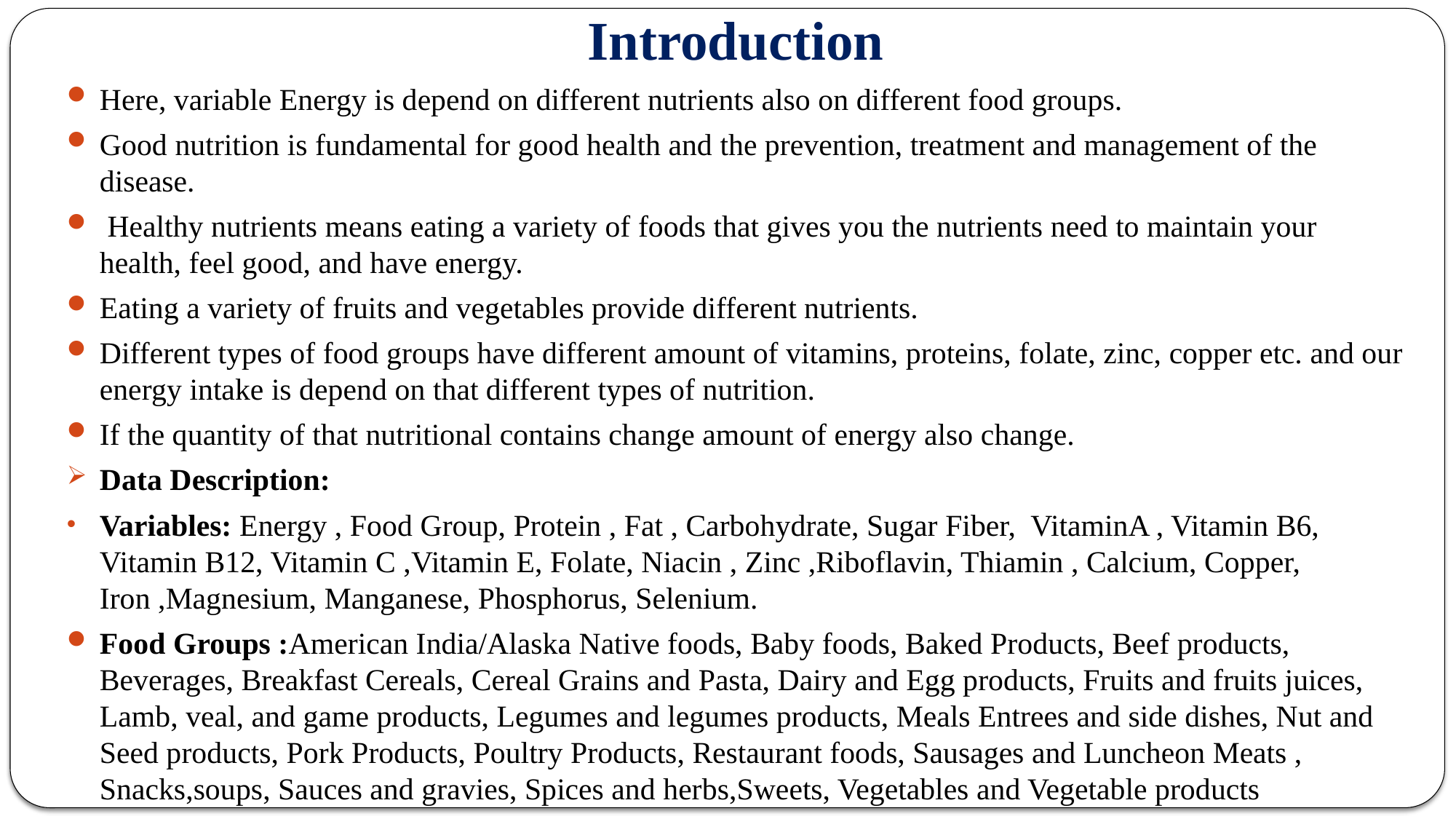

Introduction
Here, variable Energy is depend on different nutrients also on different food groups.
Good nutrition is fundamental for good health and the prevention, treatment and management of the disease.
 Healthy nutrients means eating a variety of foods that gives you the nutrients need to maintain your health, feel good, and have energy.
Eating a variety of fruits and vegetables provide different nutrients.
Different types of food groups have different amount of vitamins, proteins, folate, zinc, copper etc. and our energy intake is depend on that different types of nutrition.
If the quantity of that nutritional contains change amount of energy also change.
Data Description:
Variables: Energy , Food Group, Protein , Fat , Carbohydrate, Sugar Fiber,  VitaminA , Vitamin B6, Vitamin B12, Vitamin C ,Vitamin E, Folate, Niacin , Zinc ,Riboflavin, Thiamin , Calcium, Copper, Iron ,Magnesium, Manganese, Phosphorus, Selenium.
Food Groups :American India/Alaska Native foods, Baby foods, Baked Products, Beef products, Beverages, Breakfast Cereals, Cereal Grains and Pasta, Dairy and Egg products, Fruits and fruits juices, Lamb, veal, and game products, Legumes and legumes products, Meals Entrees and side dishes, Nut and Seed products, Pork Products, Poultry Products, Restaurant foods, Sausages and Luncheon Meats , Snacks,soups, Sauces and gravies, Spices and herbs,Sweets, Vegetables and Vegetable products

#